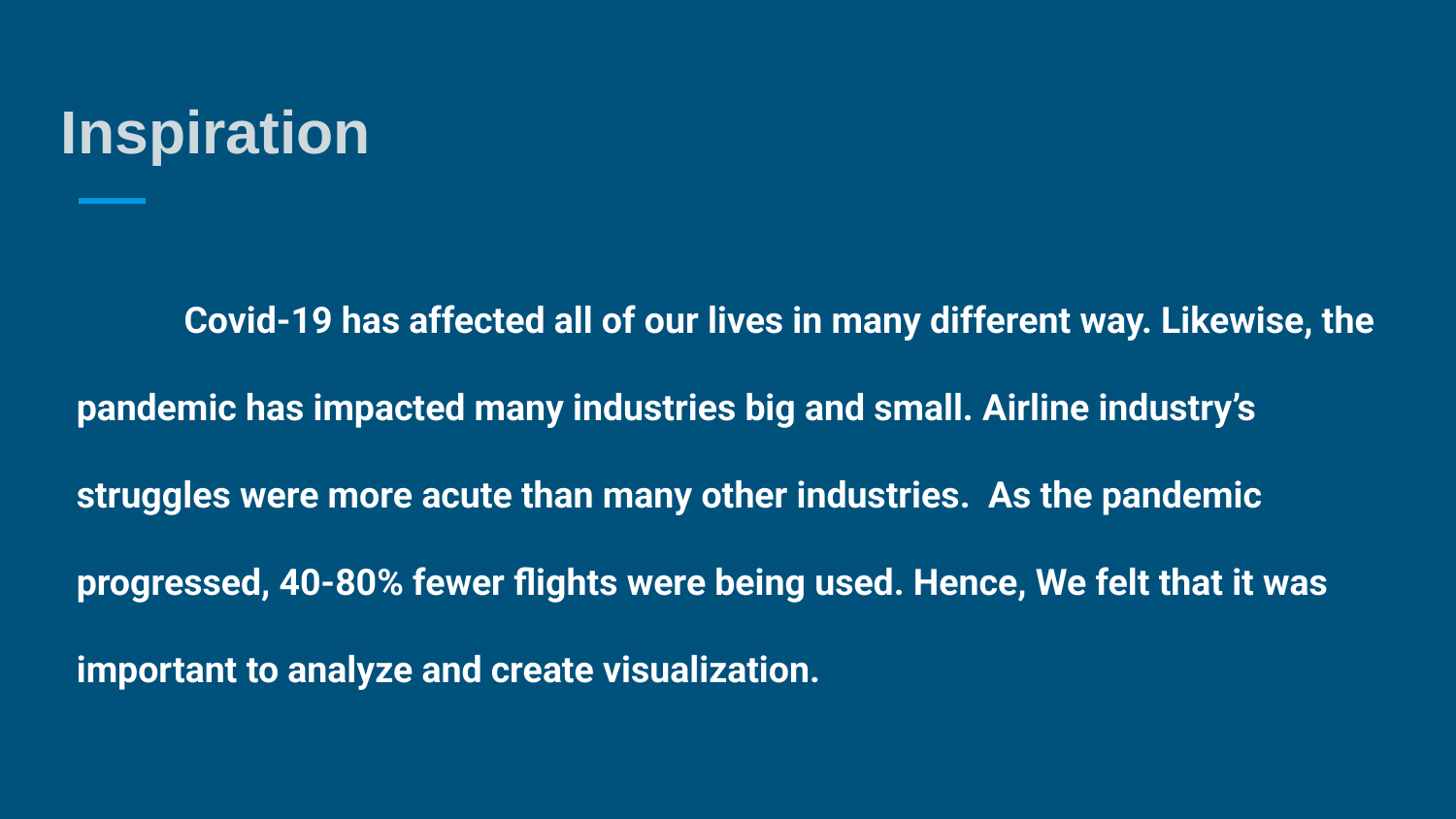

# Inspiration
            Covid-19 has affected all of our lives in many different way. Likewise, the pandemic has impacted many industries big and small. Airline industry’s struggles were more acute than many other industries.  As the pandemic progressed, 40-80% fewer flights were being used. Hence, We felt that it was important to analyze and create visualization.